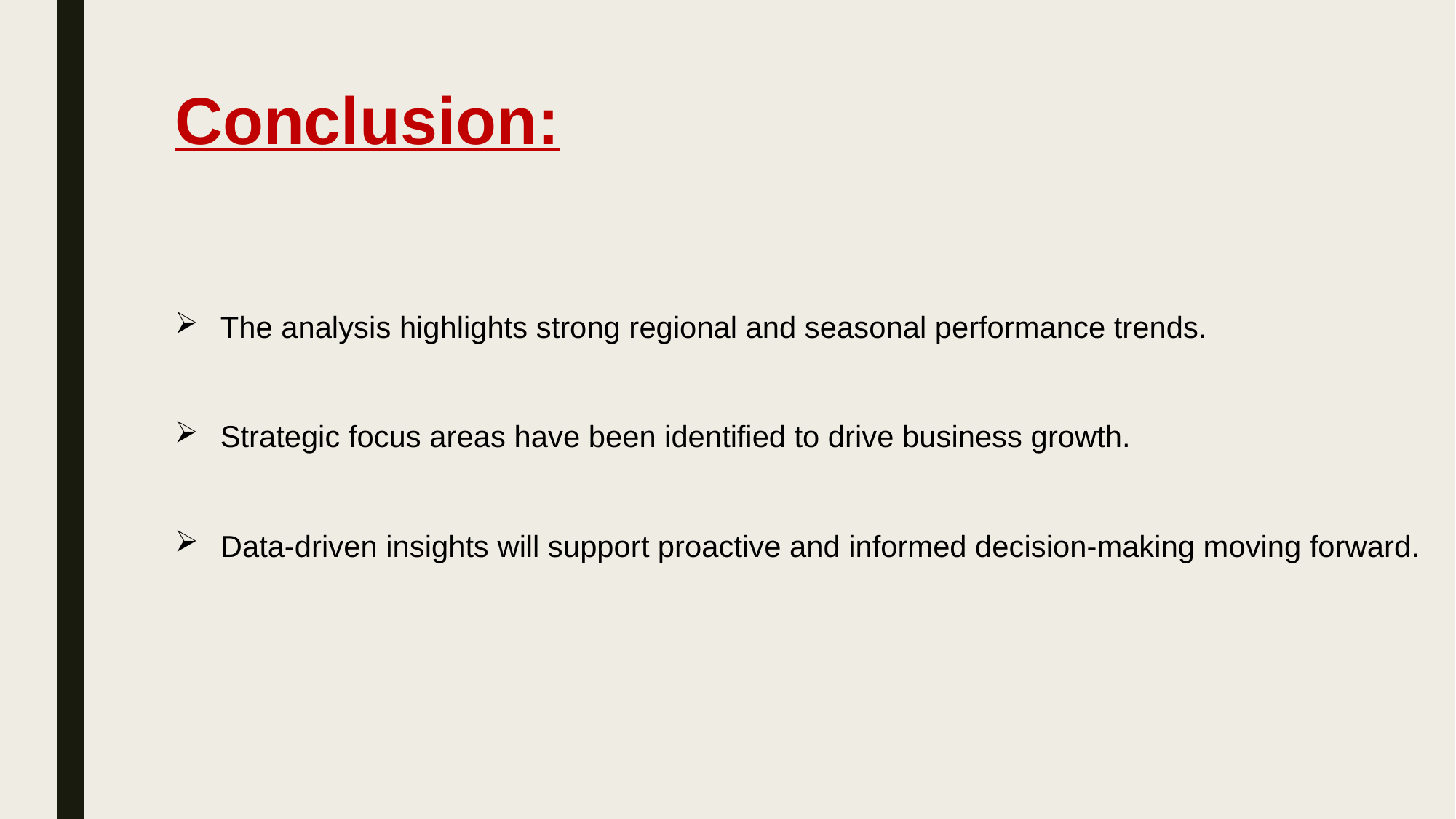

# Conclusion:
The analysis highlights strong regional and seasonal performance trends.
Strategic focus areas have been identified to drive business growth.
Data-driven insights will support proactive and informed decision-making moving forward.